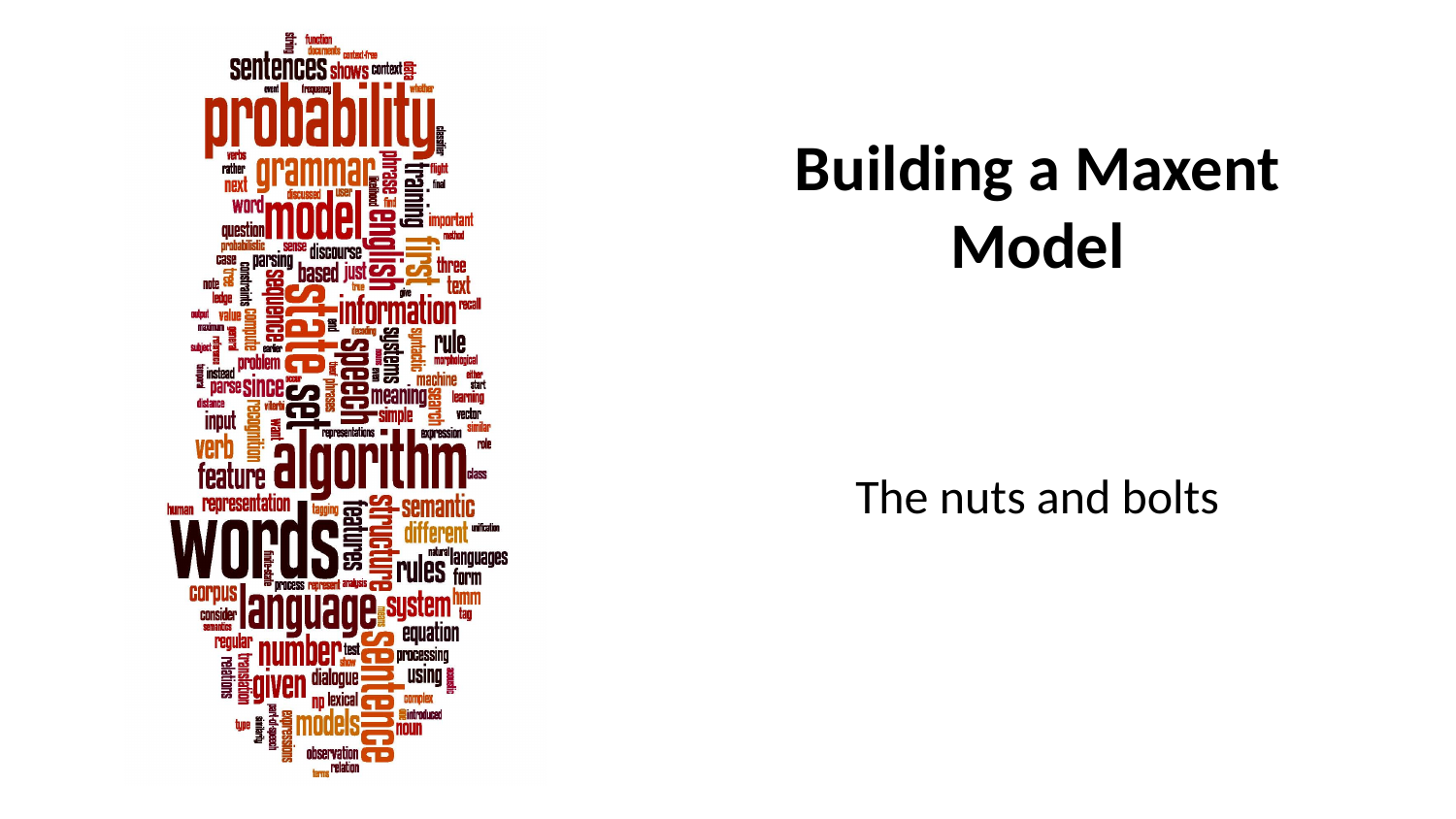

# Building a Maxent Model
The nuts and bolts